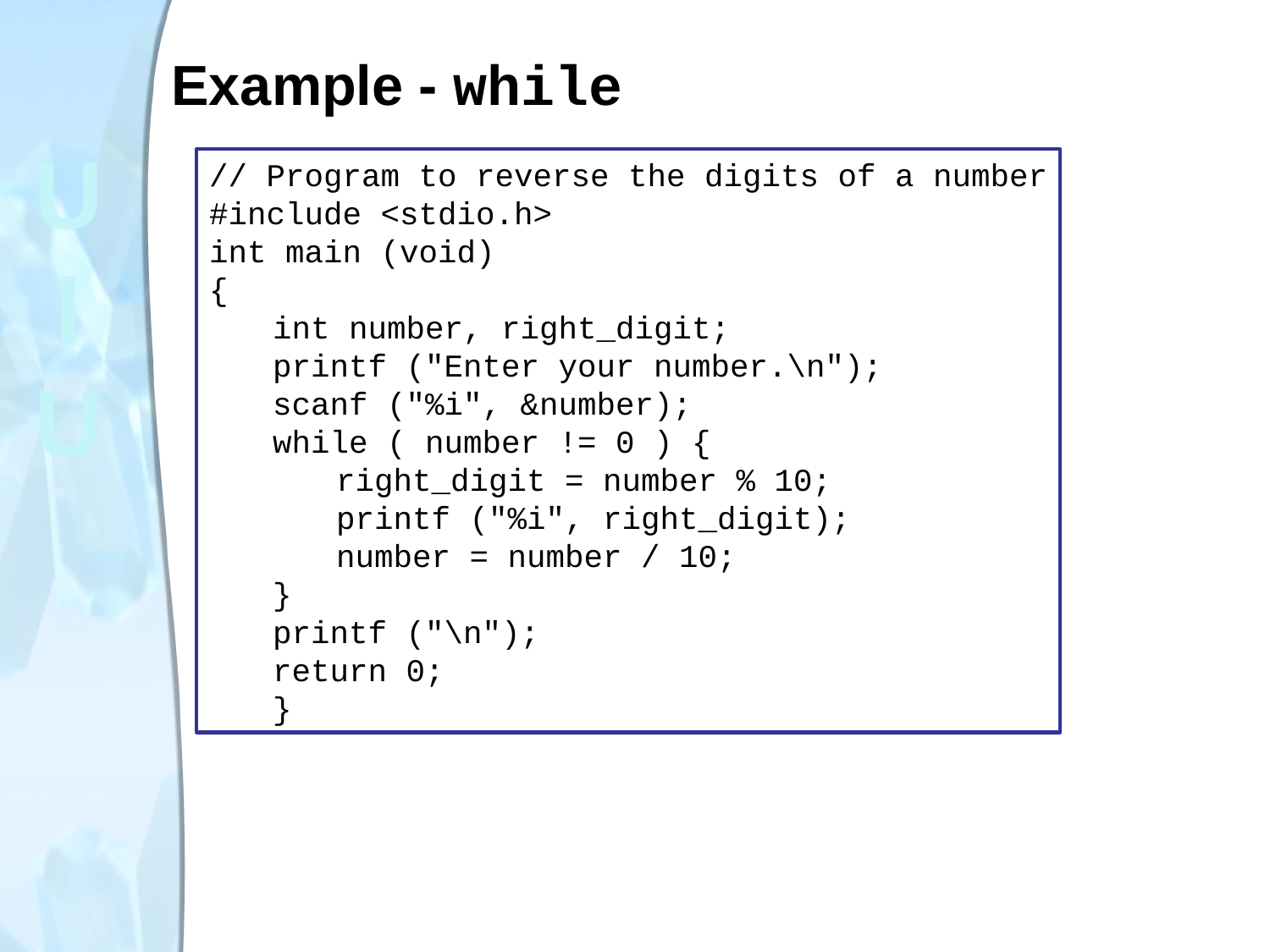

# Example - while

// Program to reverse the digits of a number
#include <stdio.h>
int main (void)
{
int number, right_digit;
printf ("Enter your number.\n");
scanf ("%i", &number);
while ( number != 0 ) {
right_digit = number % 10;
printf ("%i", right_digit);
number = number / 10;
}
printf ("\n");
return 0;
}